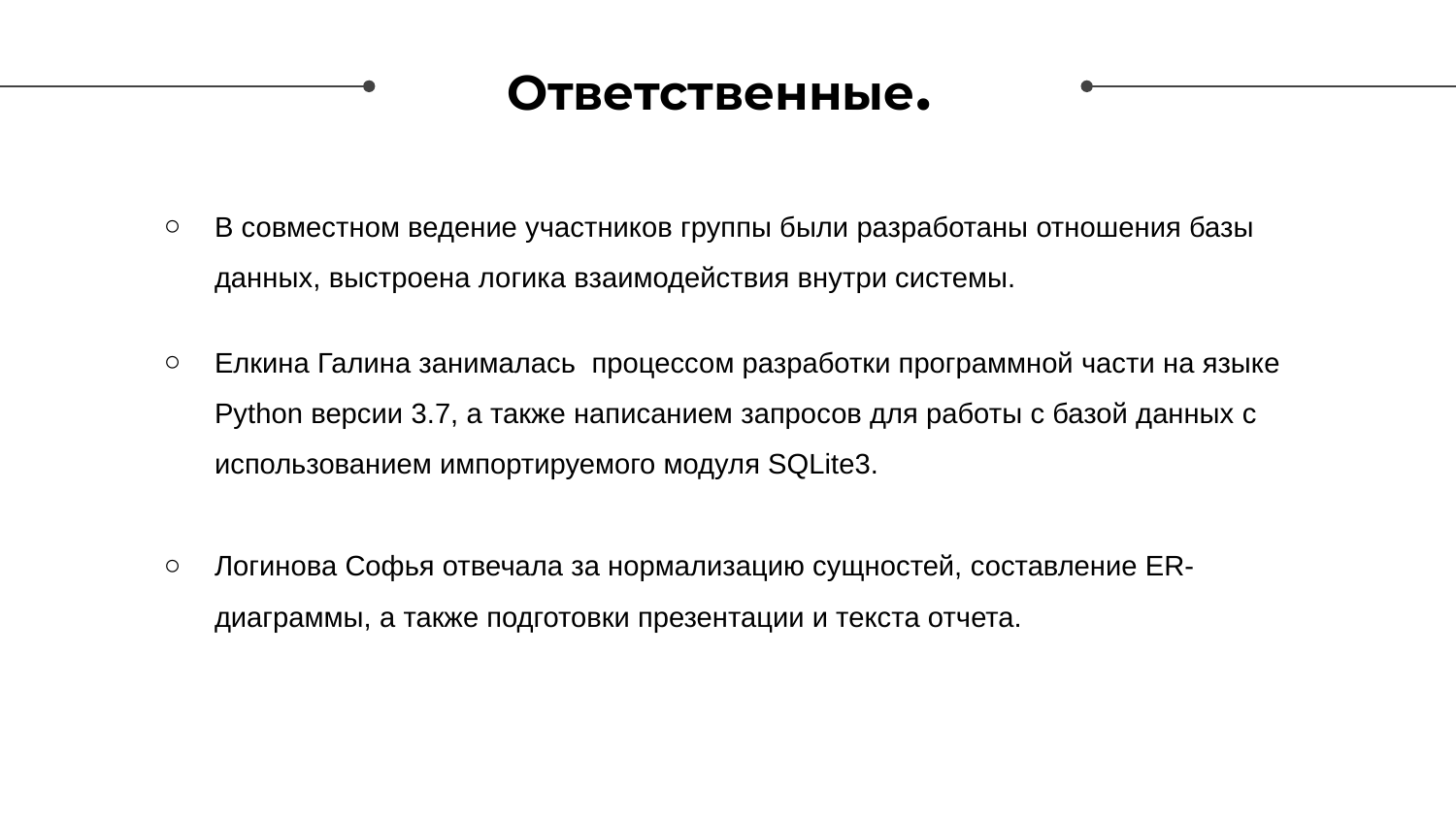

# Ответственные.
В совместном ведение участников группы были разработаны отношения базы данных, выстроена логика взаимодействия внутри системы.
Елкина Галина занималась  процессом разработки программной части на языке Python версии 3.7, а также написанием запросов для работы с базой данных с использованием импортируемого модуля SQLite3.
Логинова Софья отвечала за нормализацию сущностей, составление ER-диаграммы, а также подготовки презентации и текста отчета.